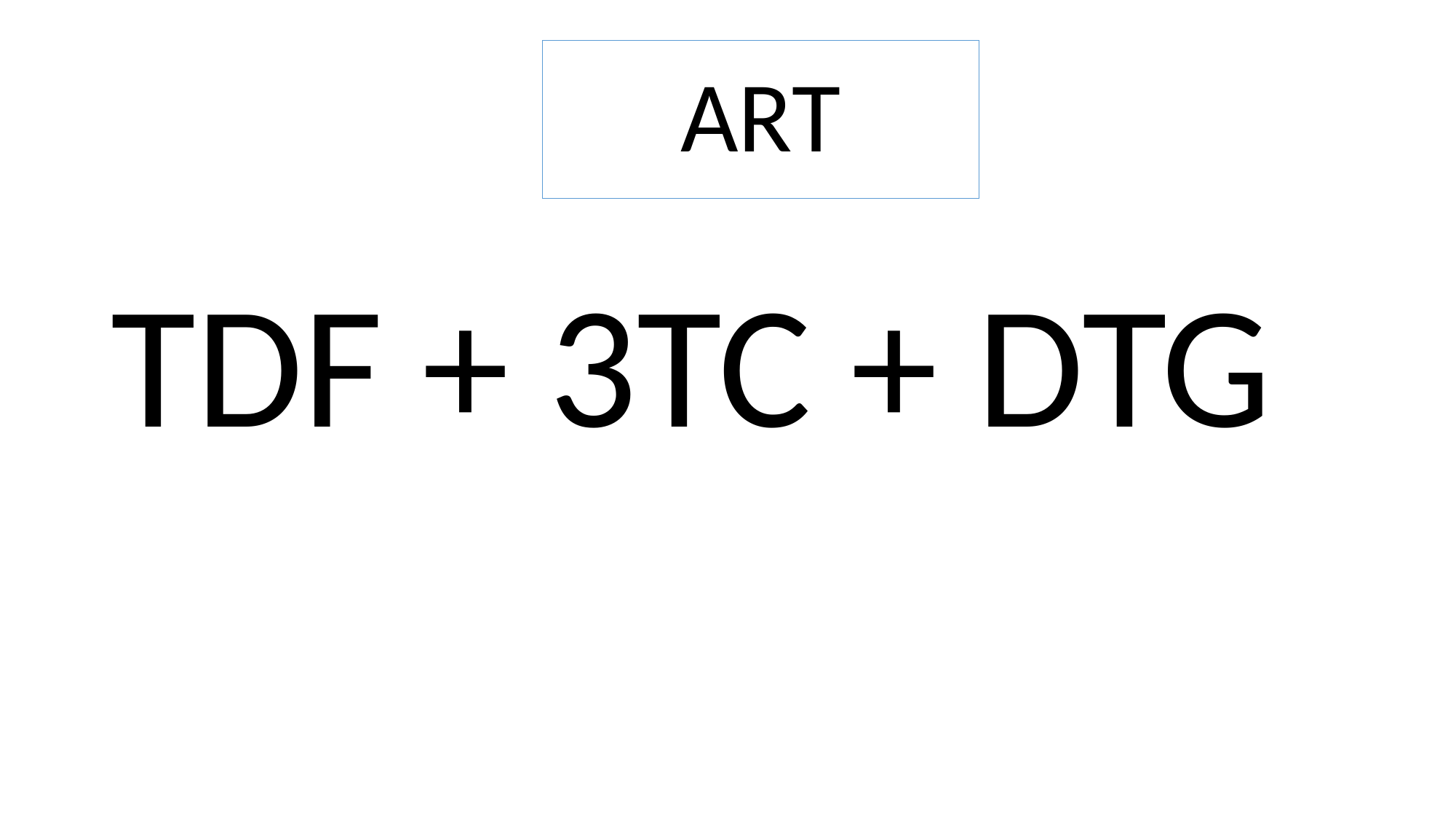

# ART
TDF + 3TC + DTG